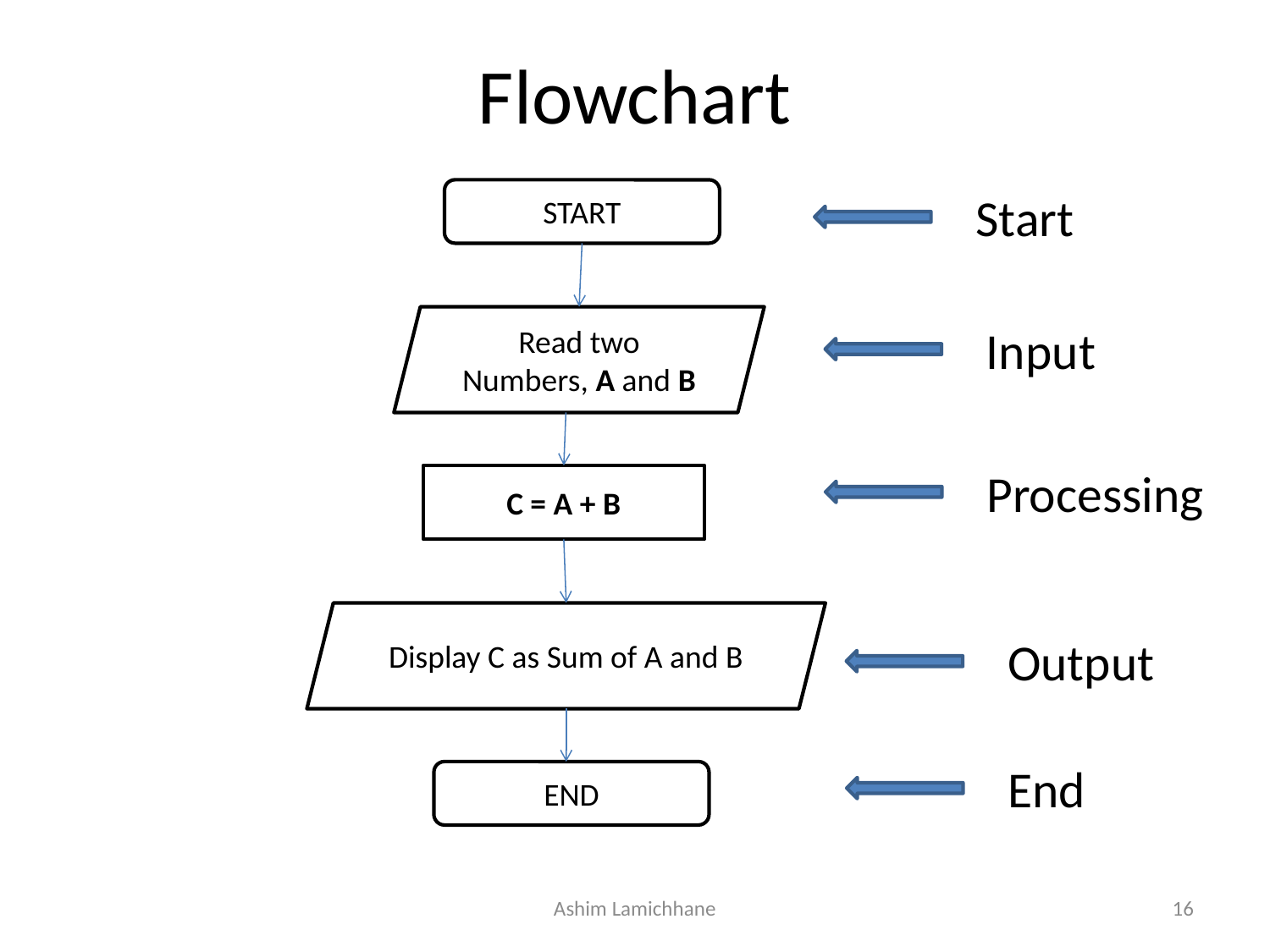

# Flowchart
START
Start

Read two
Numbers, A and B
Input

Processing
C = A + B

Display C as Sum of A and B
Output

End
END

Ashim Lamichhane
16